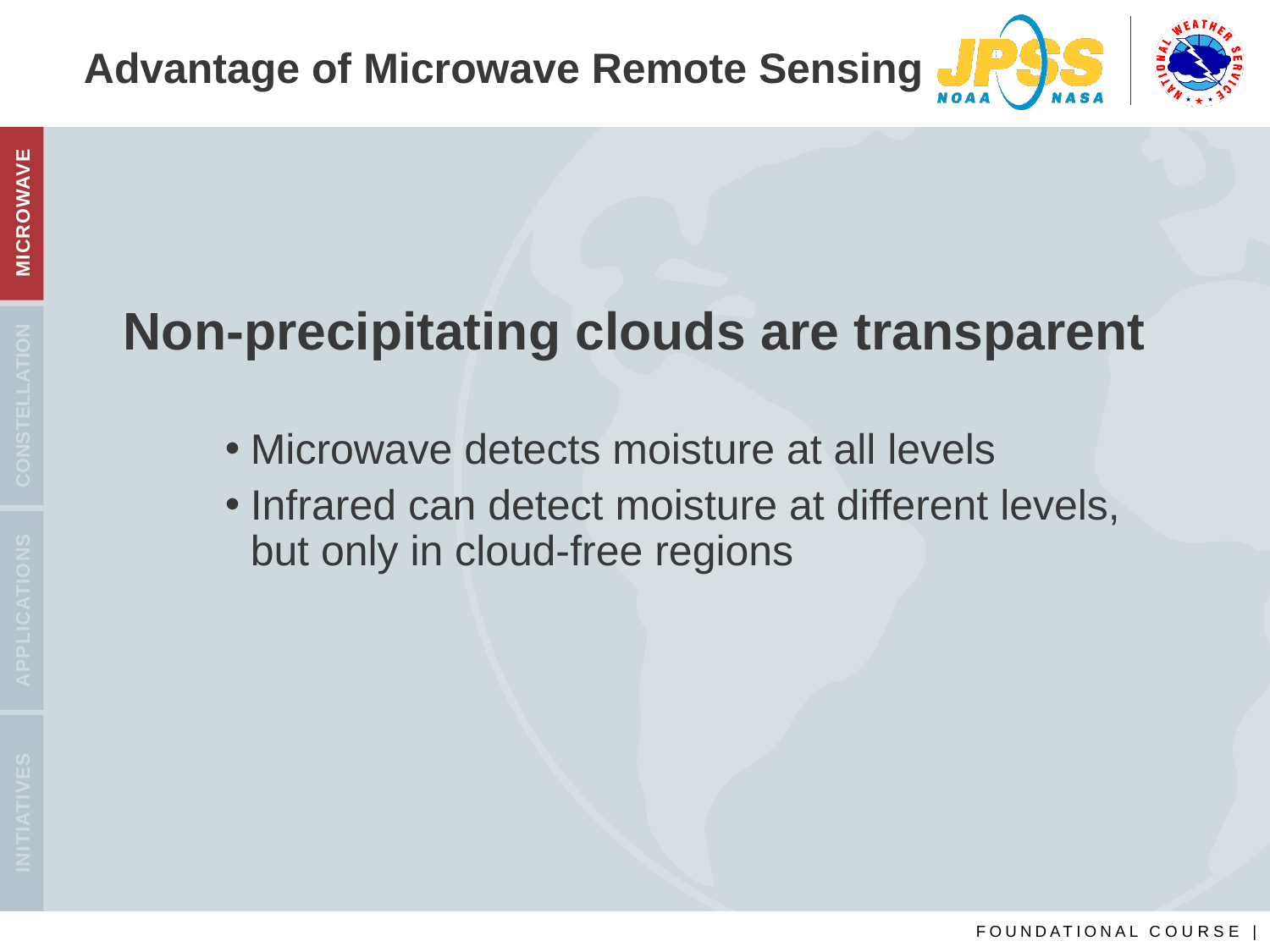

# Advantage of Microwave Remote Sensing
Non-precipitating clouds are transparent

Microwave detects moisture at all levels
Infrared can detect moisture at different levels, but only in cloud-free regions